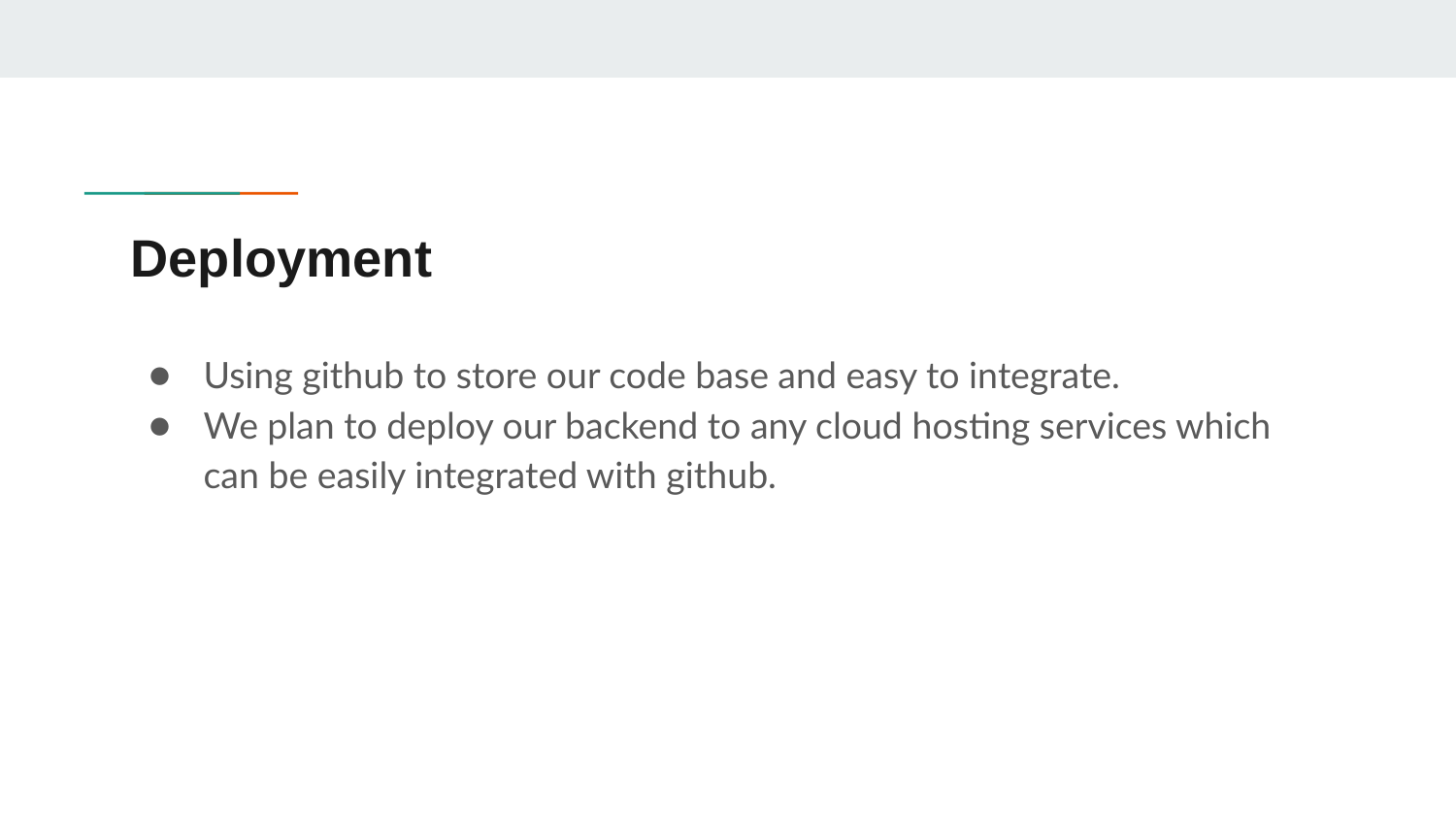

# Deployment
Using github to store our code base and easy to integrate.
We plan to deploy our backend to any cloud hosting services which can be easily integrated with github.